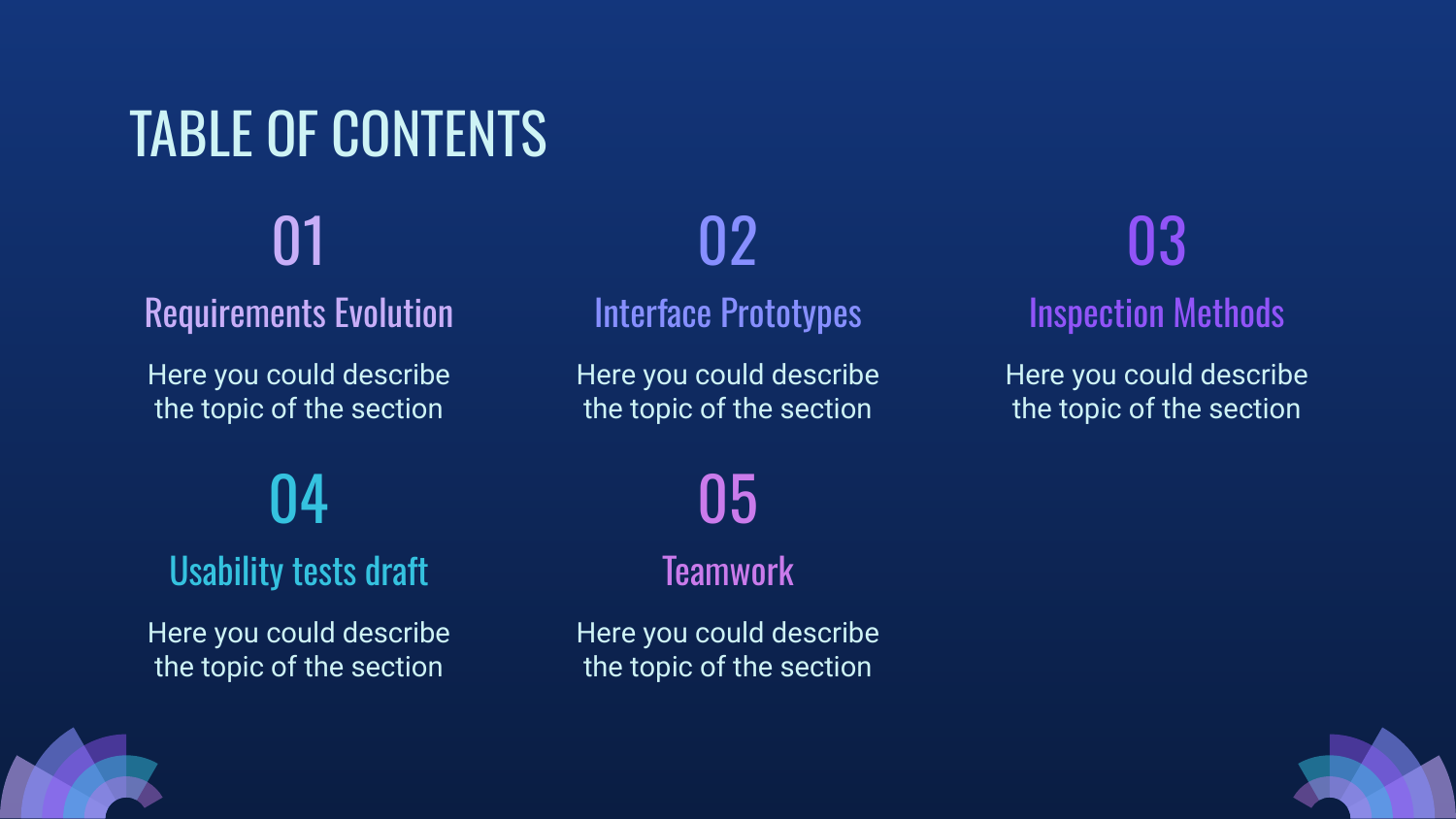

# TABLE OF CONTENTS
01
02
03
Requirements Evolution
Interface Prototypes
Inspection Methods
Here you could describe the topic of the section
Here you could describe the topic of the section
Here you could describe the topic of the section
04
05
Usability tests draft
Teamwork
Here you could describe the topic of the section
Here you could describe the topic of the section